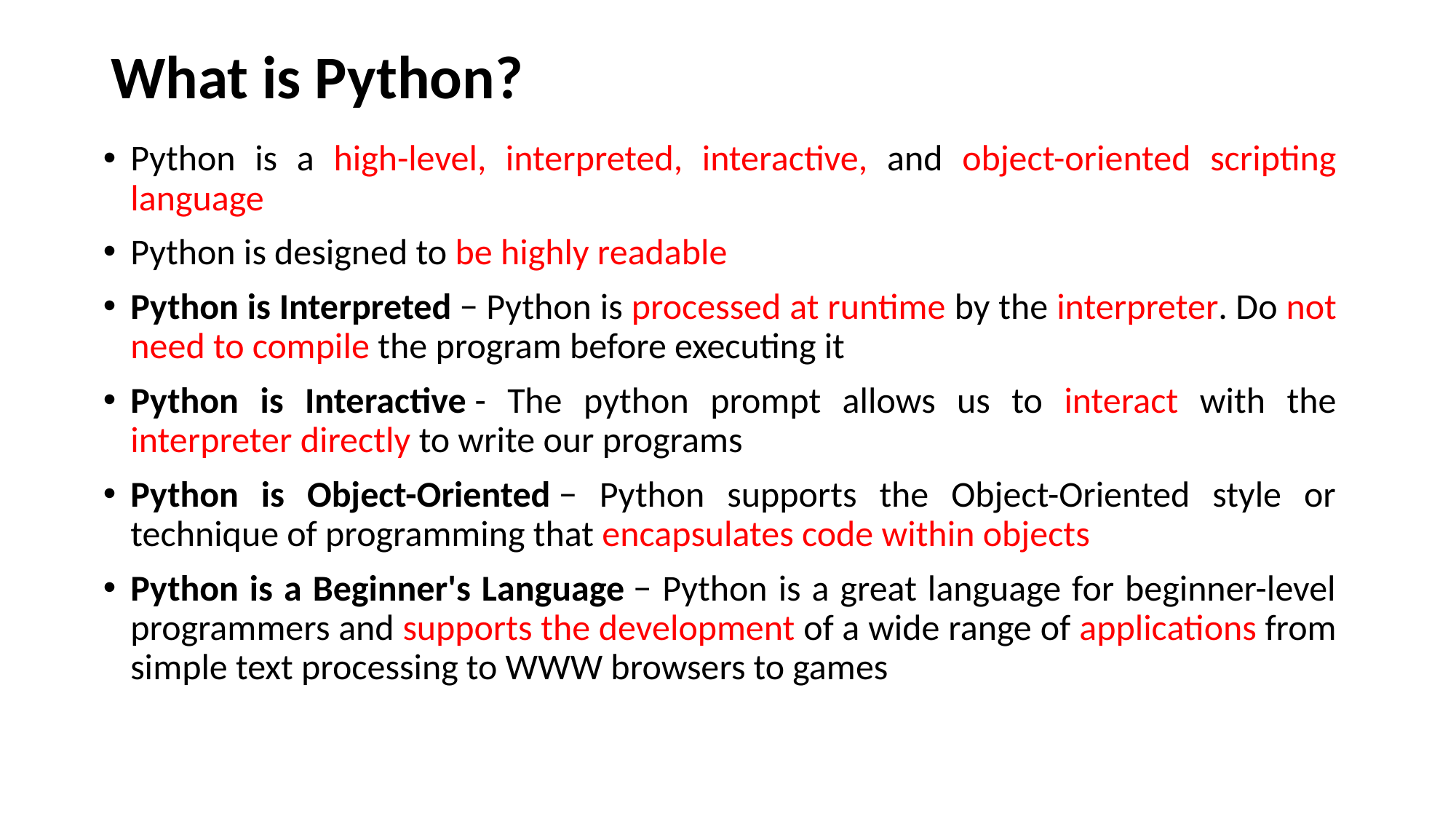

# What is Python?
Python is a high-level, interpreted, interactive, and object-oriented scripting language
Python is designed to be highly readable
Python is Interpreted − Python is processed at runtime by the interpreter. Do not need to compile the program before executing it
Python is Interactive - The python prompt allows us to interact with the interpreter directly to write our programs
Python is Object-Oriented − Python supports the Object-Oriented style or technique of programming that encapsulates code within objects
Python is a Beginner's Language − Python is a great language for beginner-level programmers and supports the development of a wide range of applications from simple text processing to WWW browsers to games